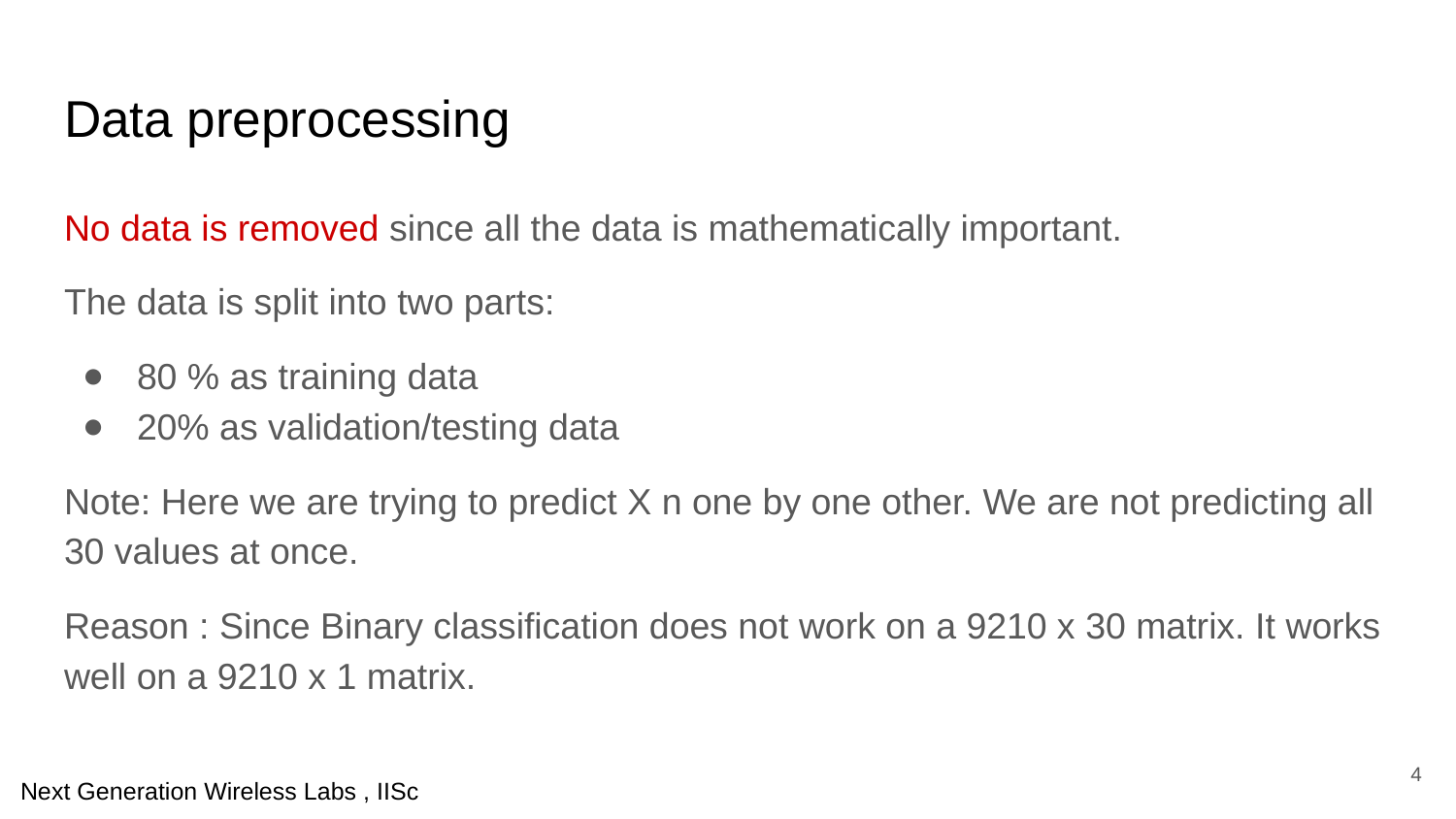

# Data preprocessing
No data is removed since all the data is mathematically important.
The data is split into two parts:
80 % as training data
20% as validation/testing data
Note: Here we are trying to predict X n one by one other. We are not predicting all 30 values at once.
Reason : Since Binary classification does not work on a 9210 x 30 matrix. It works well on a 9210 x 1 matrix.

4